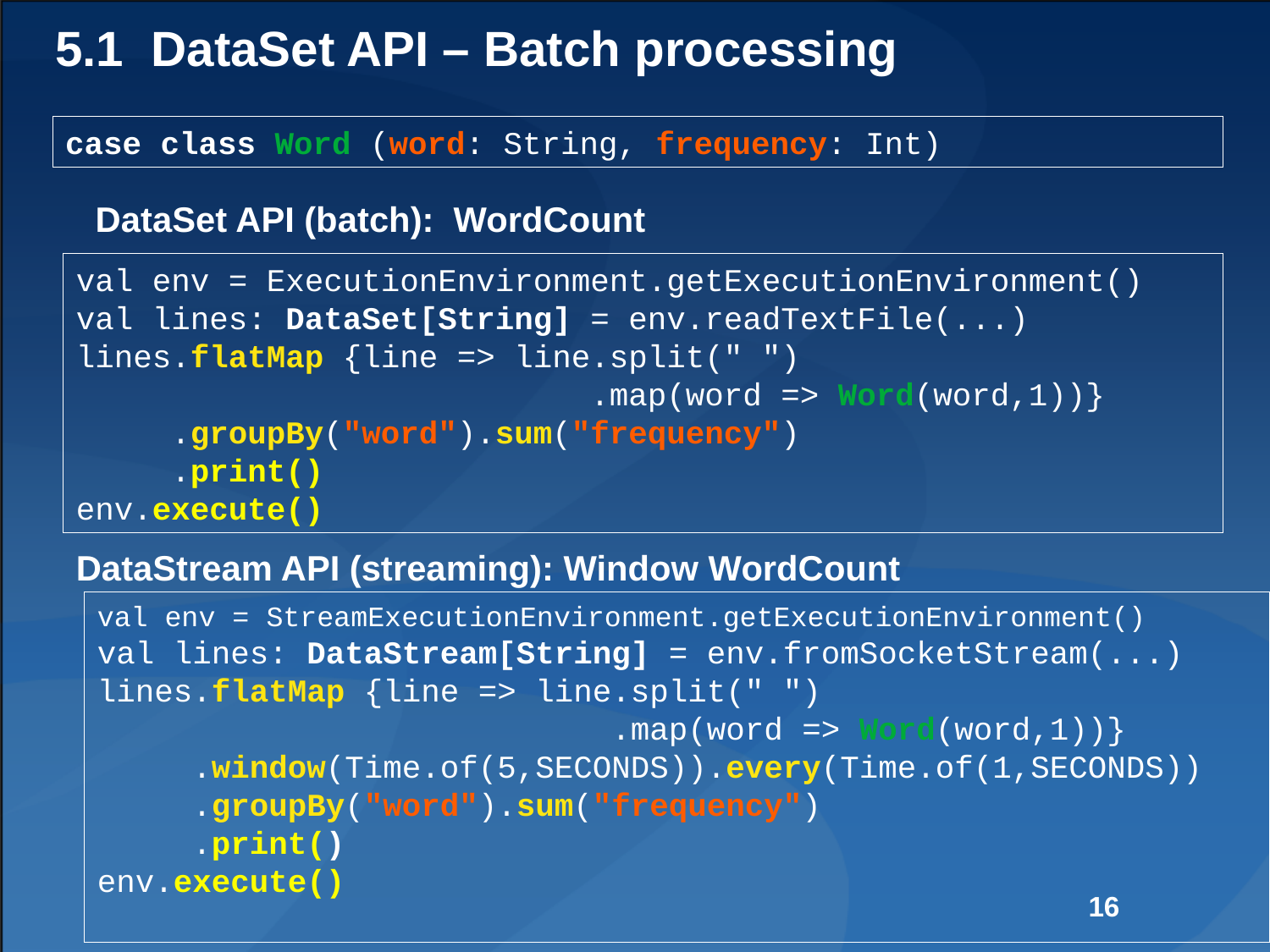

# 5.1  DataSet API – Batch processing
case class Word (word: String, frequency: Int)
  DataSet API (batch):  WordCount
val env = ExecutionEnvironment.getExecutionEnvironment()
val lines: DataSet[String] = env.readTextFile(...)
lines.flatMap {line => line.split(" ")
                           .map(word => Word(word,1))}
     .groupBy("word").sum("frequency")
     .print()
env.execute()
DataStream API (streaming): Window WordCount
val env = StreamExecutionEnvironment.getExecutionEnvironment()
val lines: DataStream[String] = env.fromSocketStream(...)
lines.flatMap {line => line.split(" ")
                           .map(word => Word(word,1))}
     .window(Time.of(5,SECONDS)).every(Time.of(1,SECONDS))
     .groupBy("word").sum("frequency")
     .print()
env.execute()

16